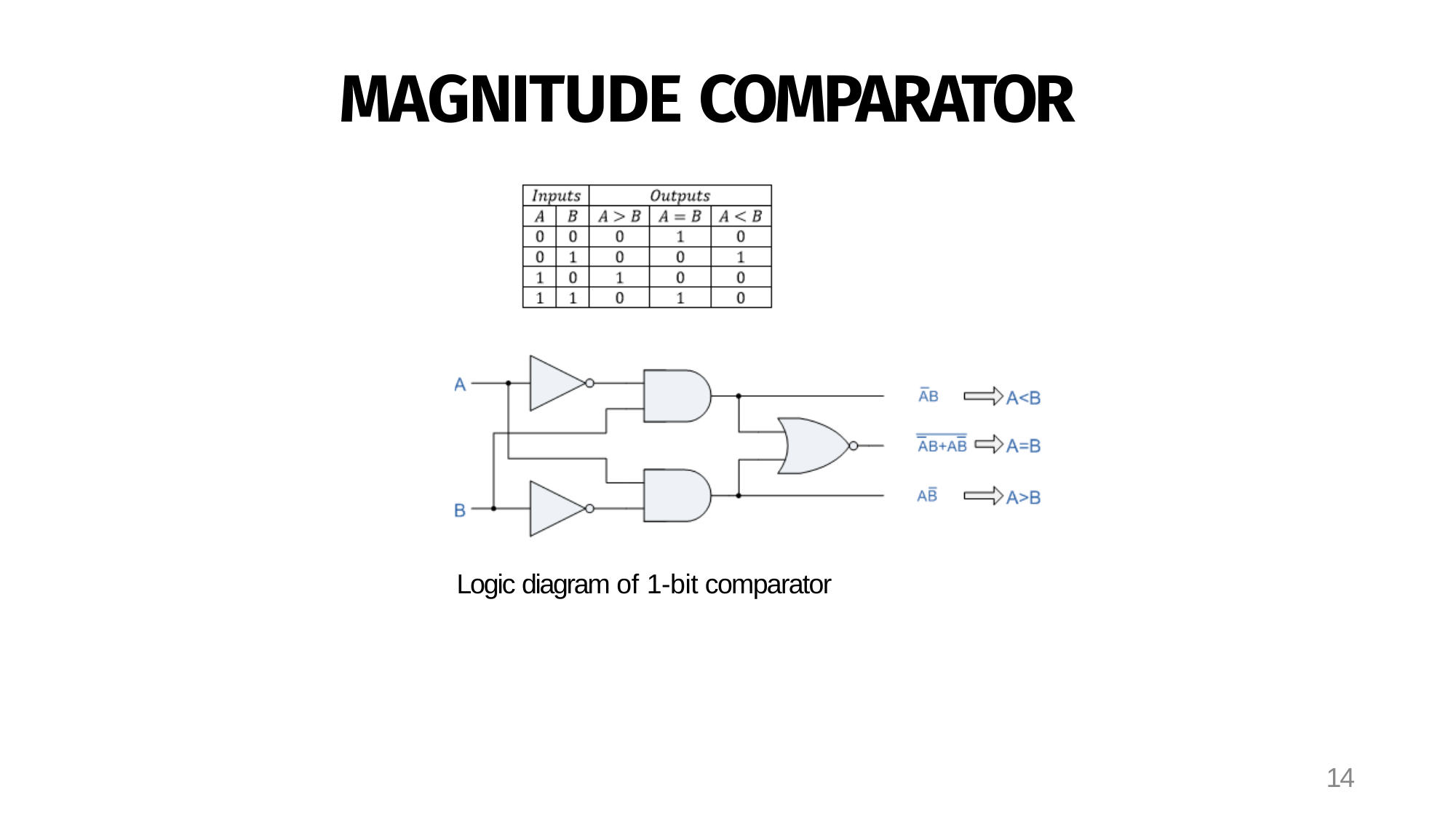

# MAGNITUDE COMPARATOR

Logic diagram of 1-bit comparator
14